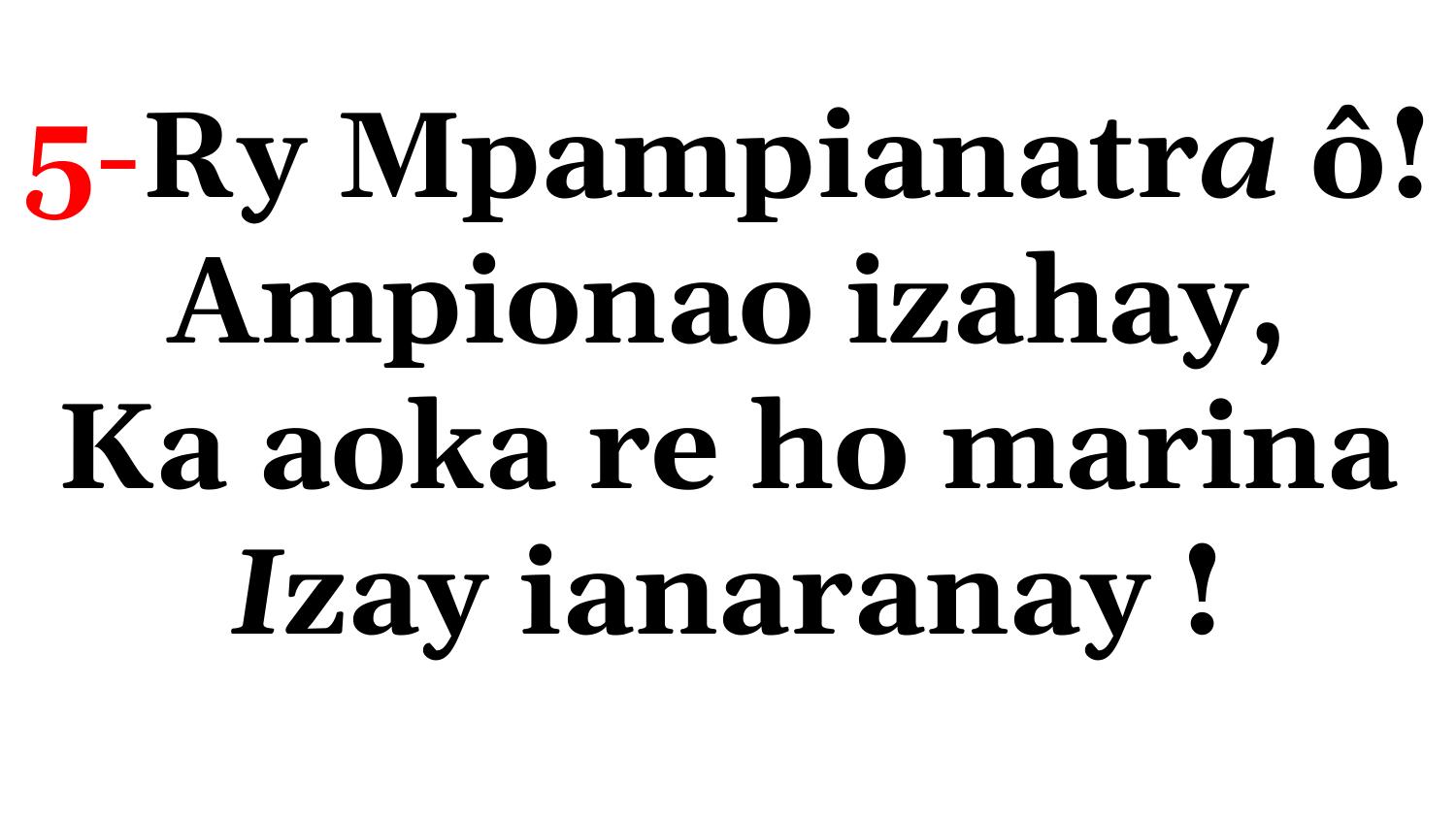

# 5-Ry Mpampianatra ô! Ampionao izahay, Ka aoka re ho marina Izay ianaranay !